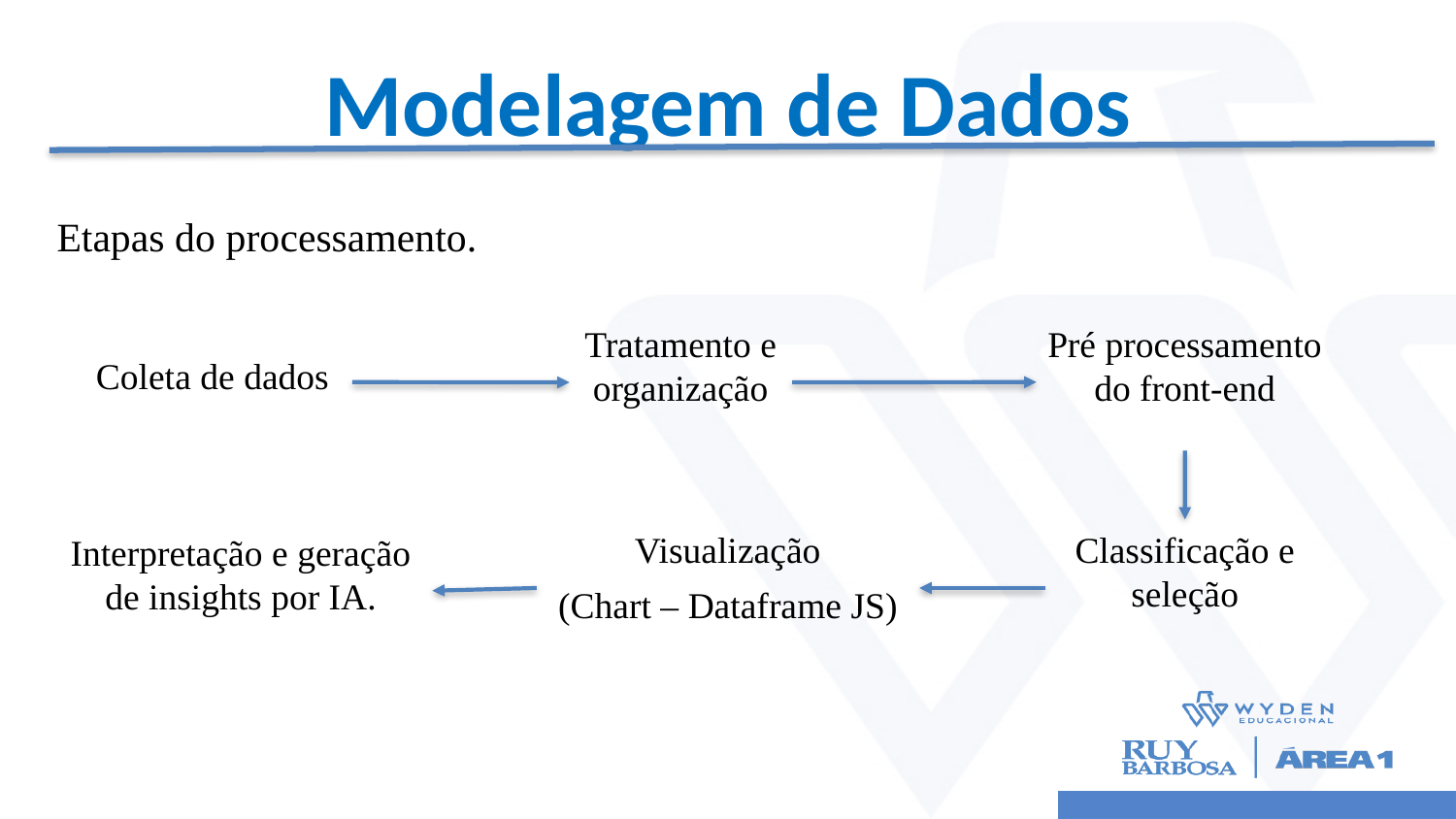

# Modelagem de Dados
Etapas do processamento.
Pré processamento do front-end
Tratamento e organização
Coleta de dados
Visualização
(Chart – Dataframe JS)
Classificação e seleção
Interpretação e geração de insights por IA.